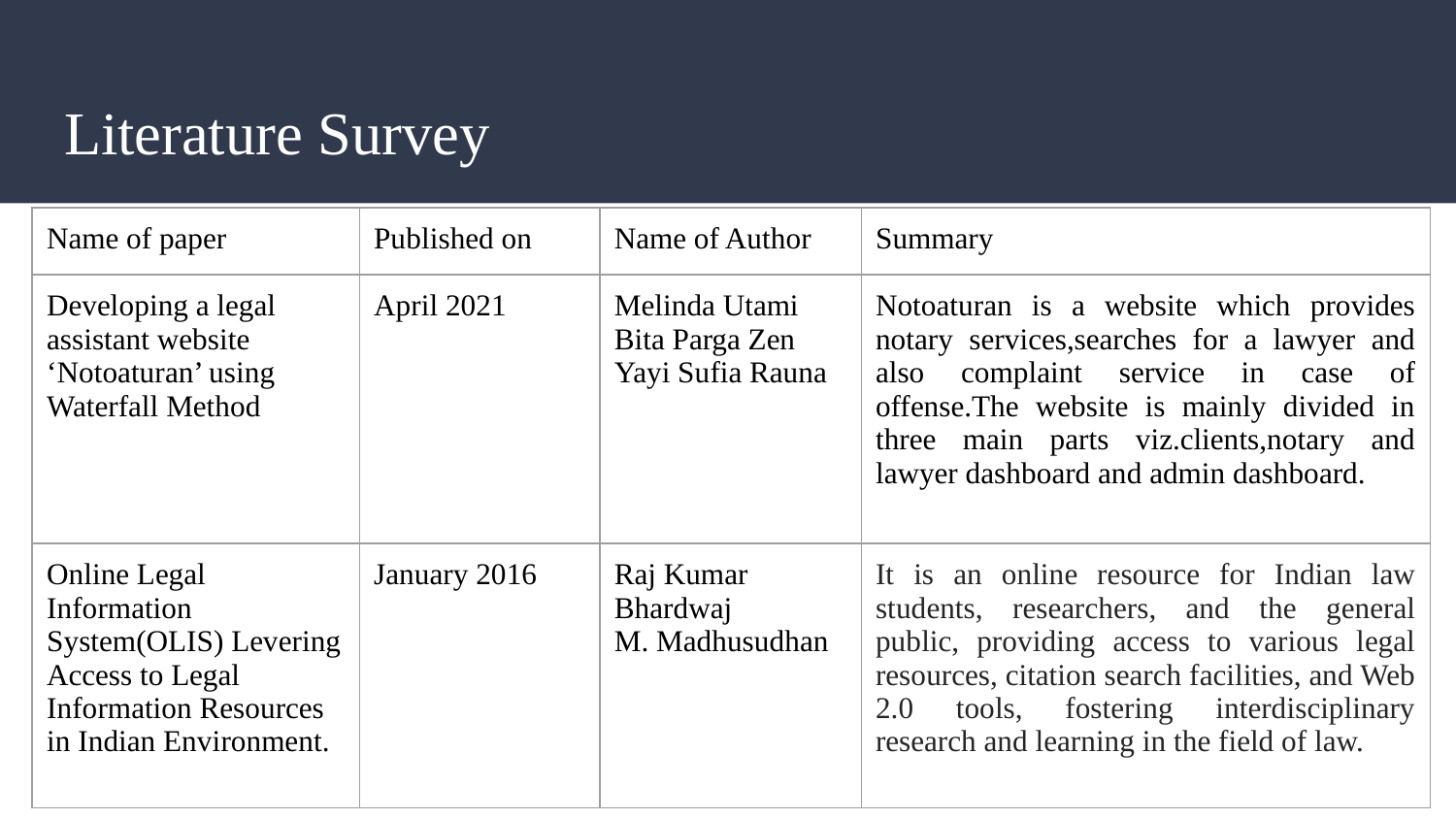

# Literature Survey
| Name of paper | Published on | Name of Author | Summary |
| --- | --- | --- | --- |
| Developing a legal assistant website ‘Notoaturan’ using Waterfall Method | April 2021 | Melinda Utami Bita Parga Zen Yayi Sufia Rauna | Notoaturan is a website which provides notary services,searches for a lawyer and also complaint service in case of offense.The website is mainly divided in three main parts viz.clients,notary and lawyer dashboard and admin dashboard. |
| Online Legal Information System(OLIS) Levering Access to Legal Information Resources in Indian Environment. | January 2016 | Raj Kumar Bhardwaj M. Madhusudhan | It is an online resource for Indian law students, researchers, and the general public, providing access to various legal resources, citation search facilities, and Web 2.0 tools, fostering interdisciplinary research and learning in the field of law. |